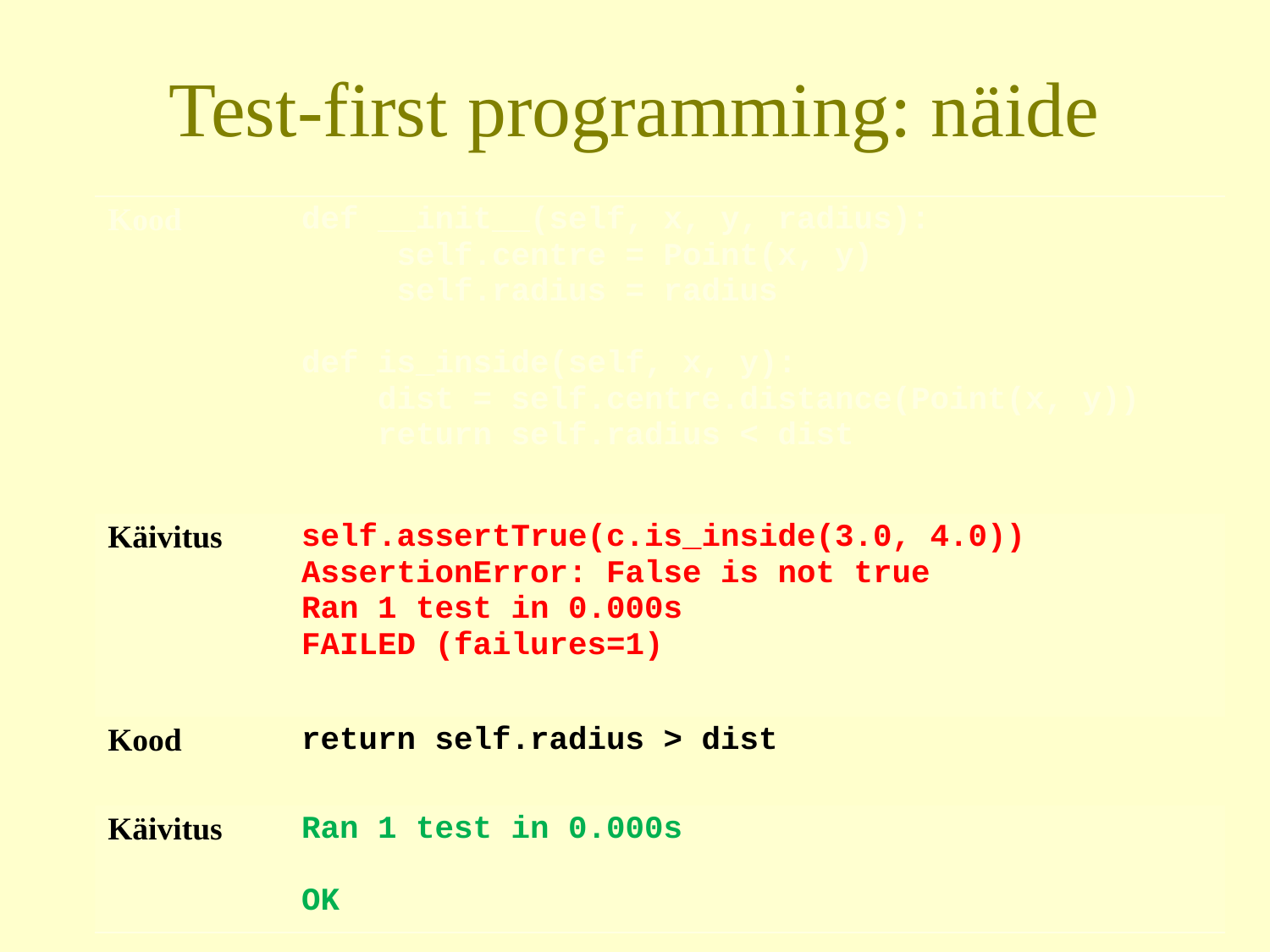

# Test-first programming: näide
| Kood | def \_\_init\_\_(self, x, y, radius): self.centre = Point(x, y) self.radius = radius def is\_inside(self, x, y): dist = self.centre.distance(Point(x, y)) return self.radius < dist |
| --- | --- |
| Käivitus | self.assertTrue(c.is\_inside(3.0, 4.0)) AssertionError: False is not true Ran 1 test in 0.000s FAILED (failures=1) |
| Kood | return self.radius > dist |
| Käivitus | Ran 1 test in 0.000s OK |